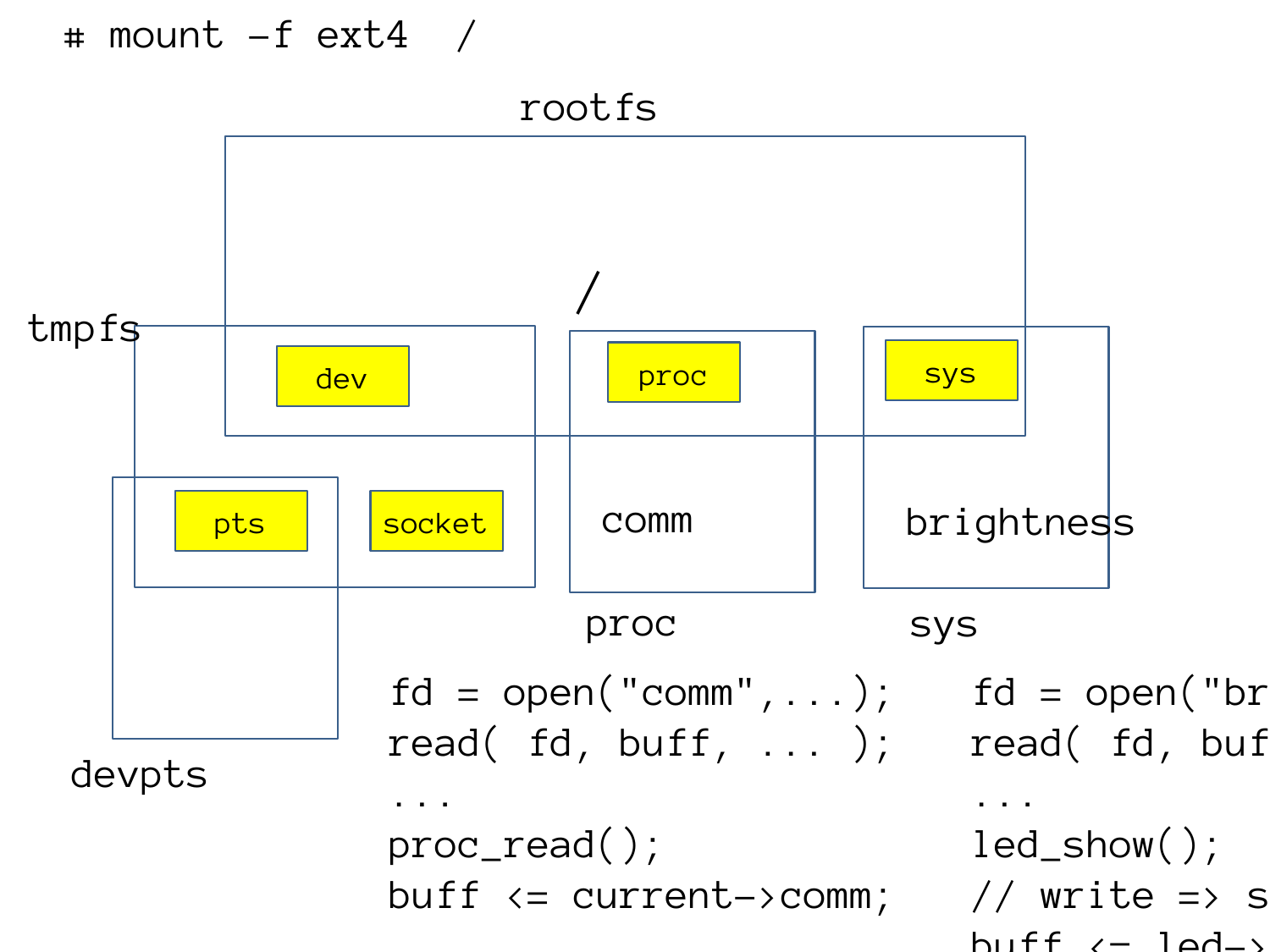

# mount -f ext4  /
rootfs

/
tmpfs

sys
proc
dev

comm
brightness
pts
socket
proc
sys
fd = open("comm",...);
read( fd, buff, ... );
...
proc_read();
buff <= current->comm;
fd = open("brightness",...);
read( fd, buff, ... );
...
led_show();
// write => store
buff <= led->brightness;
devpts